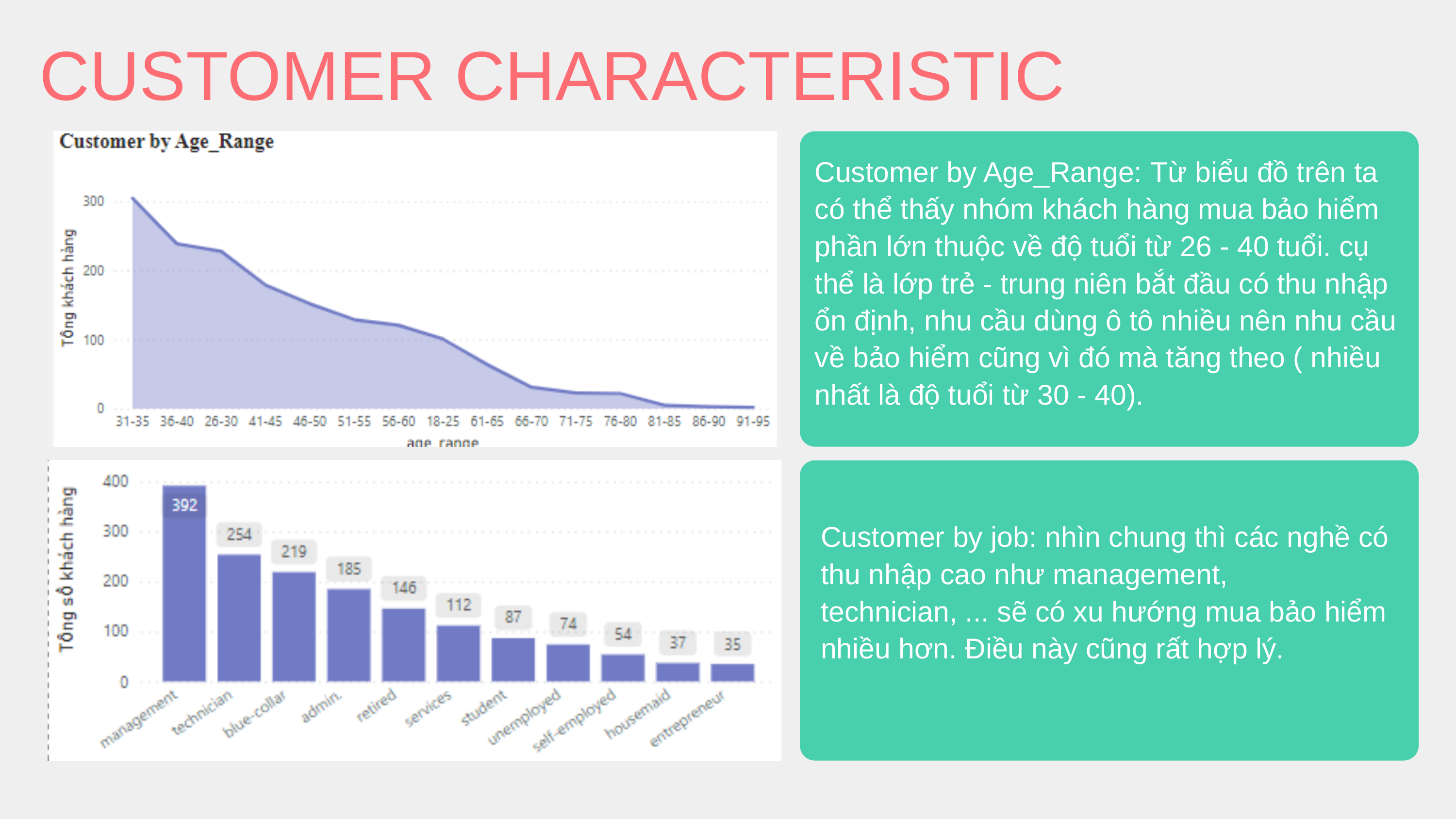

CUSTOMER CHARACTERISTIC

Customer by Age_Range: Từ biểu đồ trên ta có thể thấy nhóm khách hàng mua bảo hiểm phần lớn thuộc về độ tuổi từ 26 - 40 tuổi. cụ thể là lớp trẻ - trung niên bắt đầu có thu nhập ổn định, nhu cầu dùng ô tô nhiều nên nhu cầu về bảo hiểm cũng vì đó mà tăng theo ( nhiều nhất là độ tuổi từ 30 - 40).

Customer by job: nhìn chung thì các nghề có thu nhập cao như management, technician, ... sẽ có xu hướng mua bảo hiểm nhiều hơn. Điều này cũng rất hợp lý.